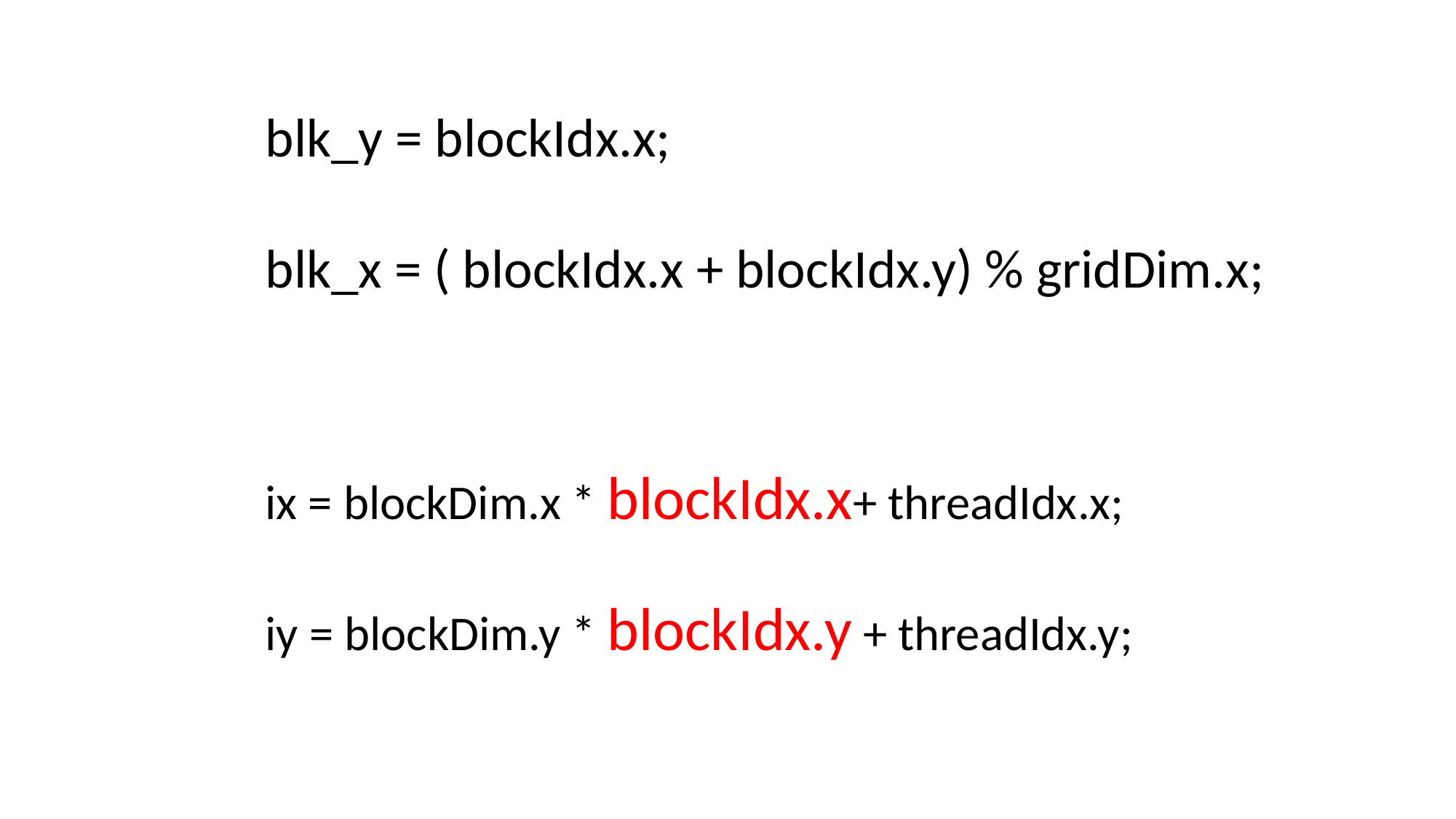

blk_y = blockIdx.x;

blk_x = ( blockIdx.x + blockIdx.y) % gridDim.x;
ix = blockDim.x * blockIdx.x+ threadIdx.x;

iy = blockDim.y * blockIdx.y + threadIdx.y;